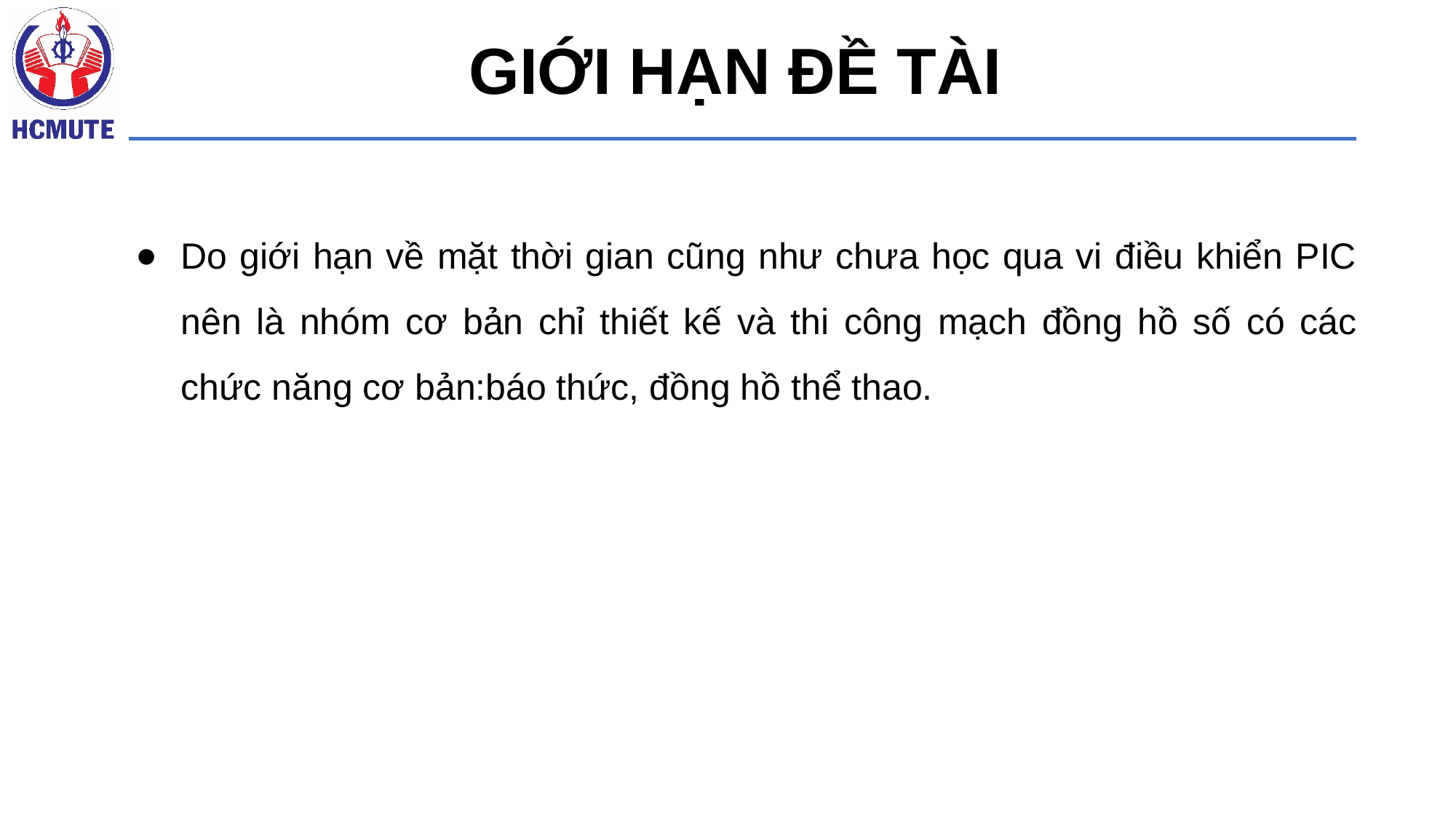

# GIỚI HẠN ĐỀ TÀI
Do giới hạn về mặt thời gian cũng như chưa học qua vi điều khiển PIC nên là nhóm cơ bản chỉ thiết kế và thi công mạch đồng hồ số có các chức năng cơ bản:báo thức, đồng hồ thể thao.